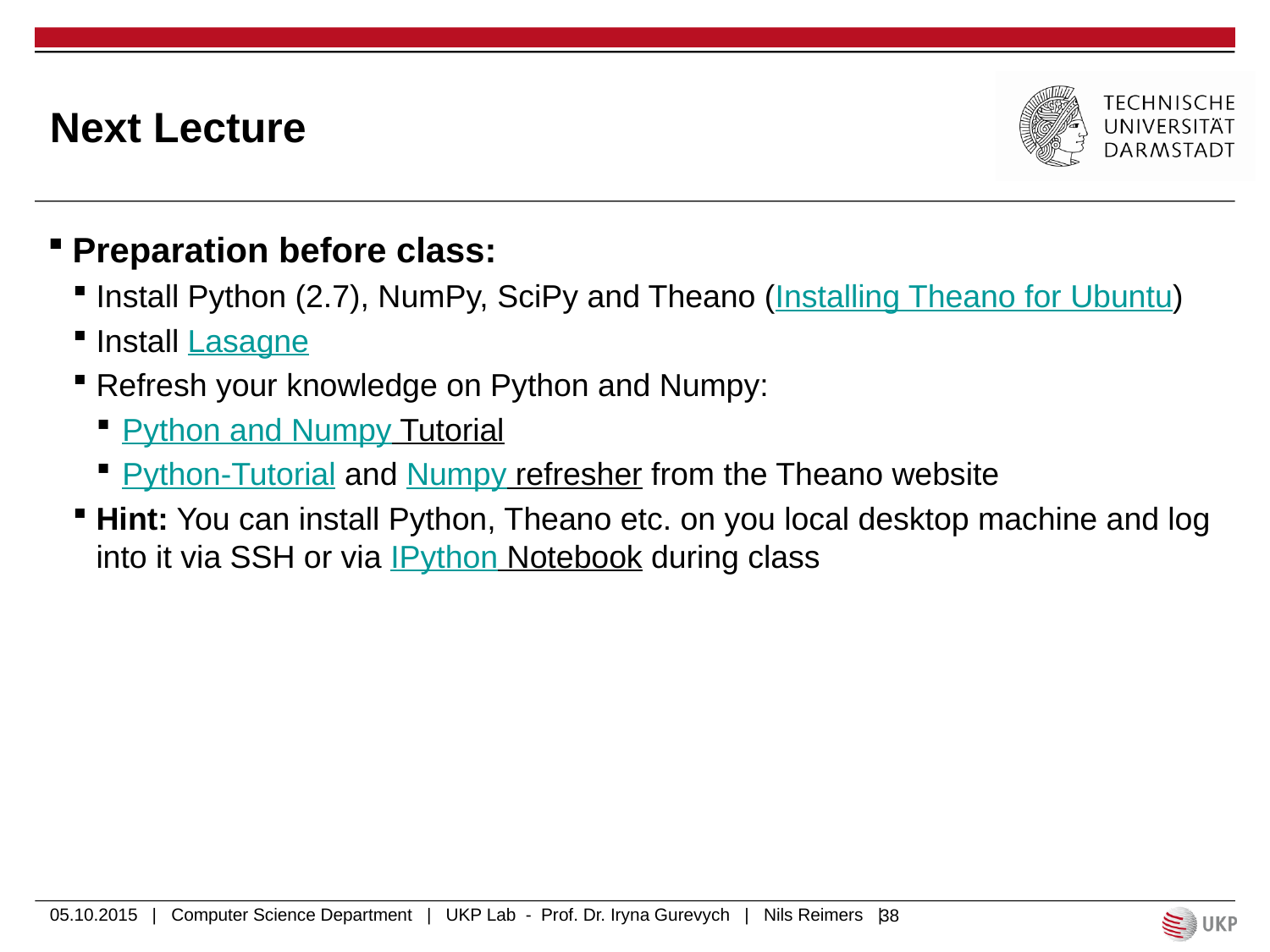

# Next Lecture
Preparation before class:
Install Python (2.7), NumPy, SciPy and Theano (Installing Theano for Ubuntu)
Install Lasagne
Refresh your knowledge on Python and Numpy:
Python and Numpy Tutorial
Python-Tutorial and Numpy refresher from the Theano website
Hint: You can install Python, Theano etc. on you local desktop machine and log into it via SSH or via IPython Notebook during class

05.10.2015   |   Computer Science Department   |   UKP Lab  -  Prof. Dr. Iryna Gurevych   |   Nils Reimers   |